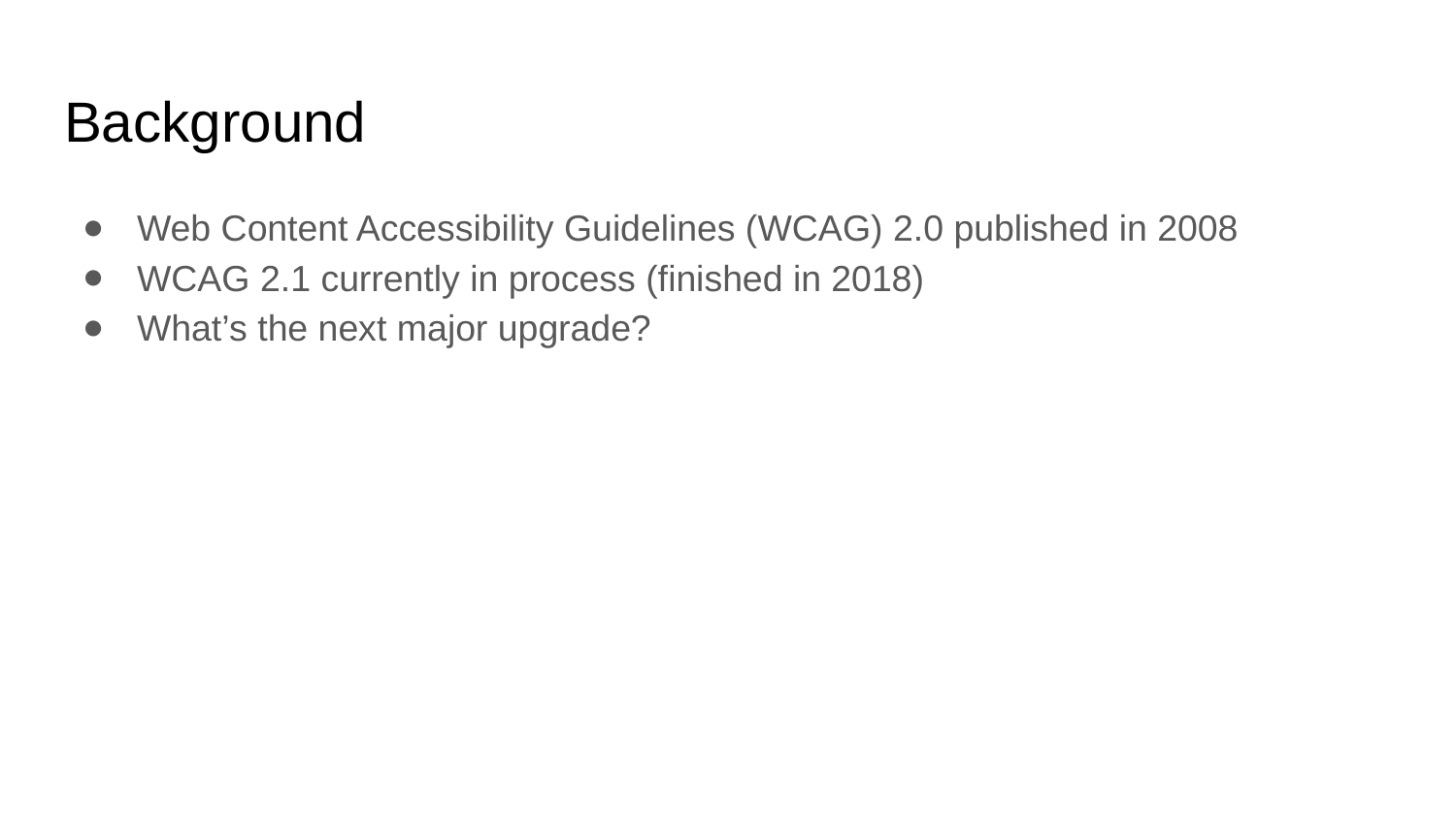

# Background
Web Content Accessibility Guidelines (WCAG) 2.0 published in 2008
WCAG 2.1 currently in process (finished in 2018)
What’s the next major upgrade?